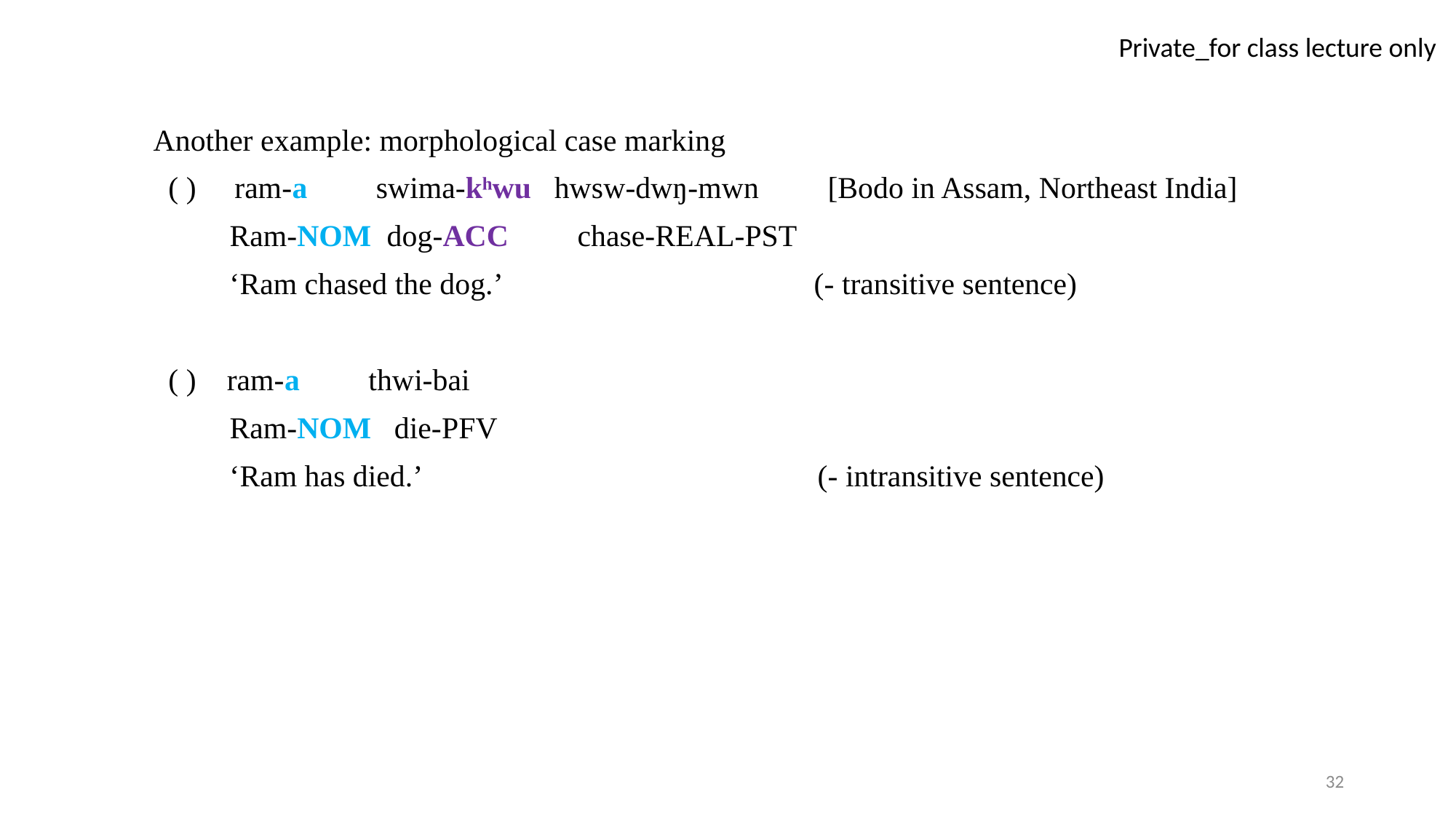

Another example: morphological case marking
      ( )     ram-a         swima-kʰwu   hwsw-dwŋ-mwn         [Bodo in Assam, Northeast India]
              Ram-nom  dog-acc         chase-real-pst
              ‘Ram chased the dog.’                                         (- transitive sentence)

      ( )    ram-a         thwi-bai
              Ram-nom   die-pfv
              ‘Ram has died.’                                                    (- intransitive sentence)

32